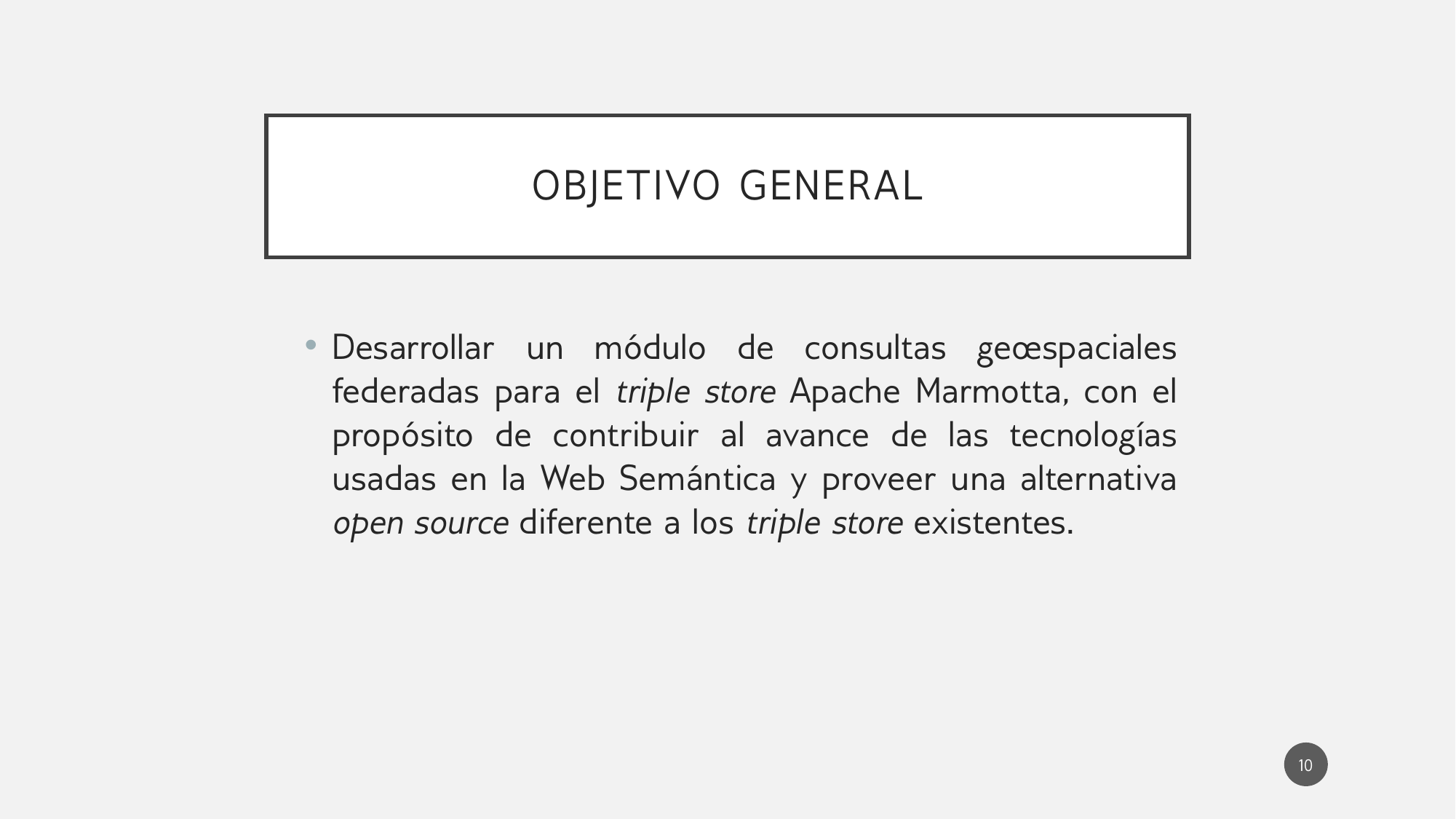

# Objetivo general
Desarrollar un módulo de consultas geoespaciales federadas para el triple store Apache Marmotta, con el propósito de contribuir al avance de las tecnologías usadas en la Web Semántica y proveer una alternativa open source diferente a los triple store existentes.

10